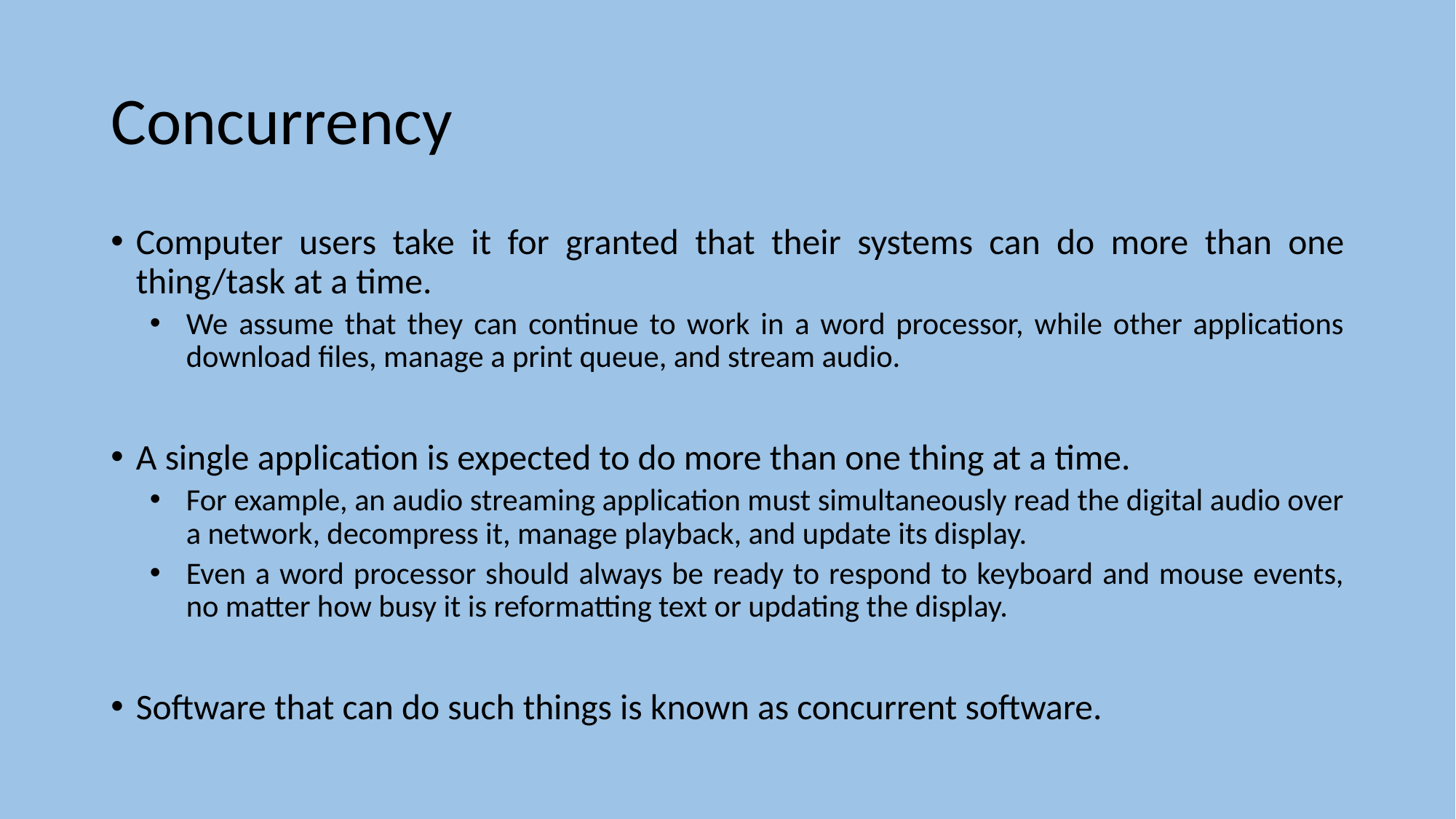

# Concurrency
Computer users take it for granted that their systems can do more than one thing/task at a time.
We assume that they can continue to work in a word processor, while other applications download files, manage a print queue, and stream audio.

A single application is expected to do more than one thing at a time.
For example, an audio streaming application must simultaneously read the digital audio over a network, decompress it, manage playback, and update its display.
Even a word processor should always be ready to respond to keyboard and mouse events, no matter how busy it is reformatting text or updating the display.

Software that can do such things is known as concurrent software.